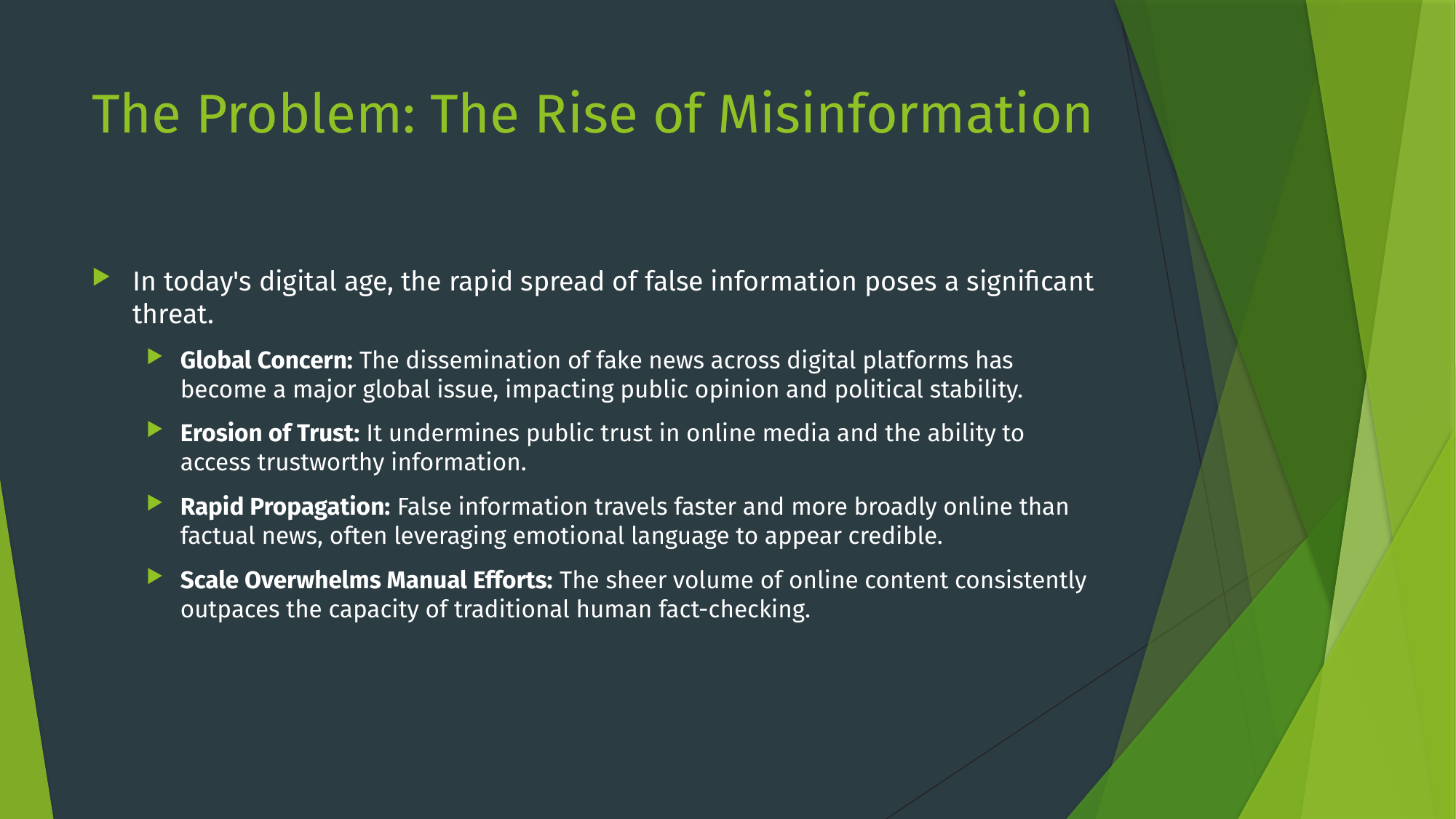

# The Problem: The Rise of Misinformation
In today's digital age, the rapid spread of false information poses a significant threat.
Global Concern: The dissemination of fake news across digital platforms has become a major global issue, impacting public opinion and political stability.
Erosion of Trust: It undermines public trust in online media and the ability to access trustworthy information.
Rapid Propagation: False information travels faster and more broadly online than factual news, often leveraging emotional language to appear credible.
Scale Overwhelms Manual Efforts: The sheer volume of online content consistently outpaces the capacity of traditional human fact-checking.